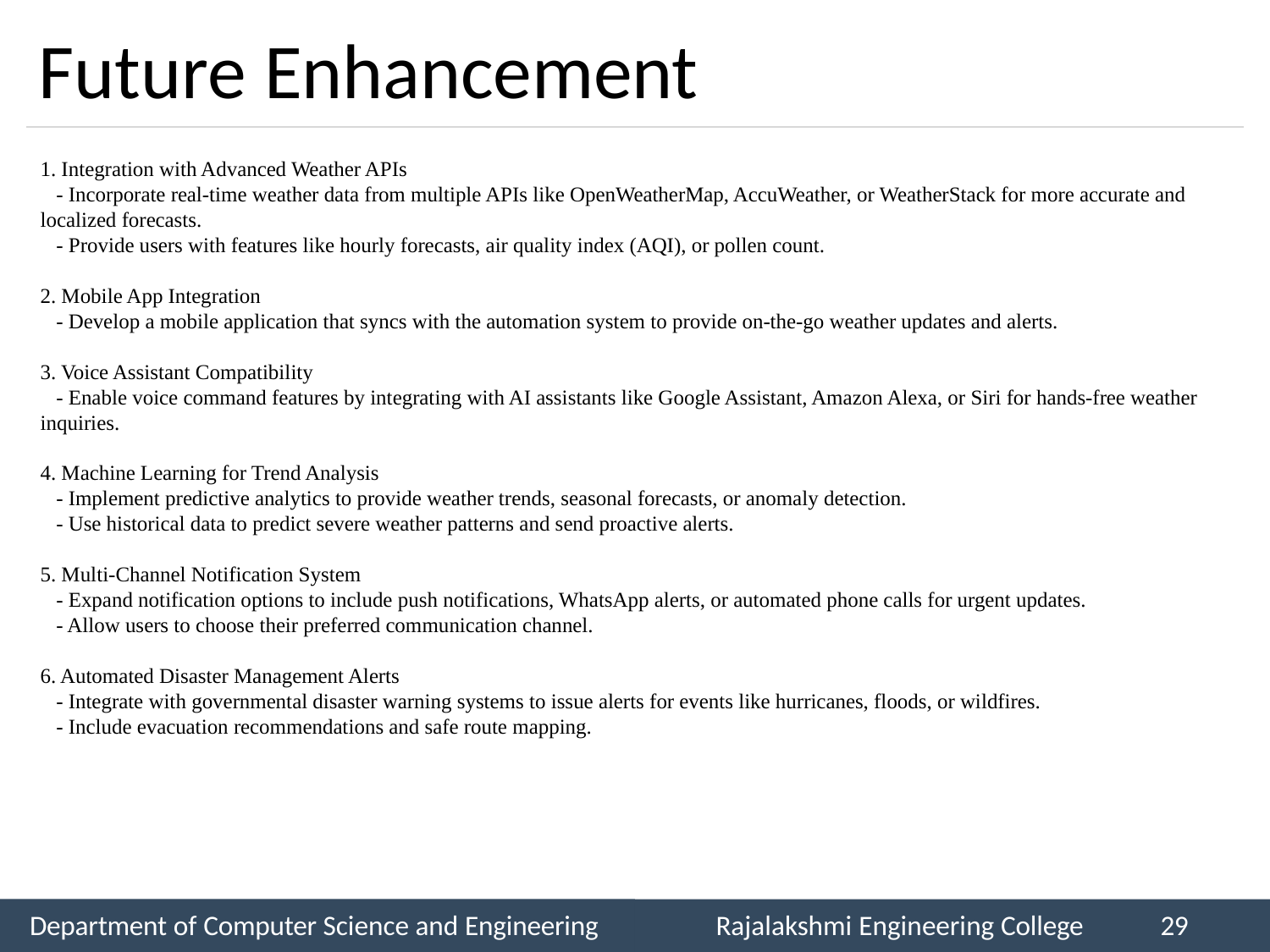

# Future Enhancement
1. Integration with Advanced Weather APIs
   - Incorporate real-time weather data from multiple APIs like OpenWeatherMap, AccuWeather, or WeatherStack for more accurate and localized forecasts.
   - Provide users with features like hourly forecasts, air quality index (AQI), or pollen count.

2. Mobile App Integration
   - Develop a mobile application that syncs with the automation system to provide on-the-go weather updates and alerts.

3. Voice Assistant Compatibility
   - Enable voice command features by integrating with AI assistants like Google Assistant, Amazon Alexa, or Siri for hands-free weather inquiries.

4. Machine Learning for Trend Analysis
   - Implement predictive analytics to provide weather trends, seasonal forecasts, or anomaly detection.
   - Use historical data to predict severe weather patterns and send proactive alerts.

5. Multi-Channel Notification System
   - Expand notification options to include push notifications, WhatsApp alerts, or automated phone calls for urgent updates.
   - Allow users to choose their preferred communication channel.

6. Automated Disaster Management Alerts
   - Integrate with governmental disaster warning systems to issue alerts for events like hurricanes, floods, or wildfires.
   - Include evacuation recommendations and safe route mapping.
Department of Computer Science and Engineering
Rajalakshmi Engineering College
29